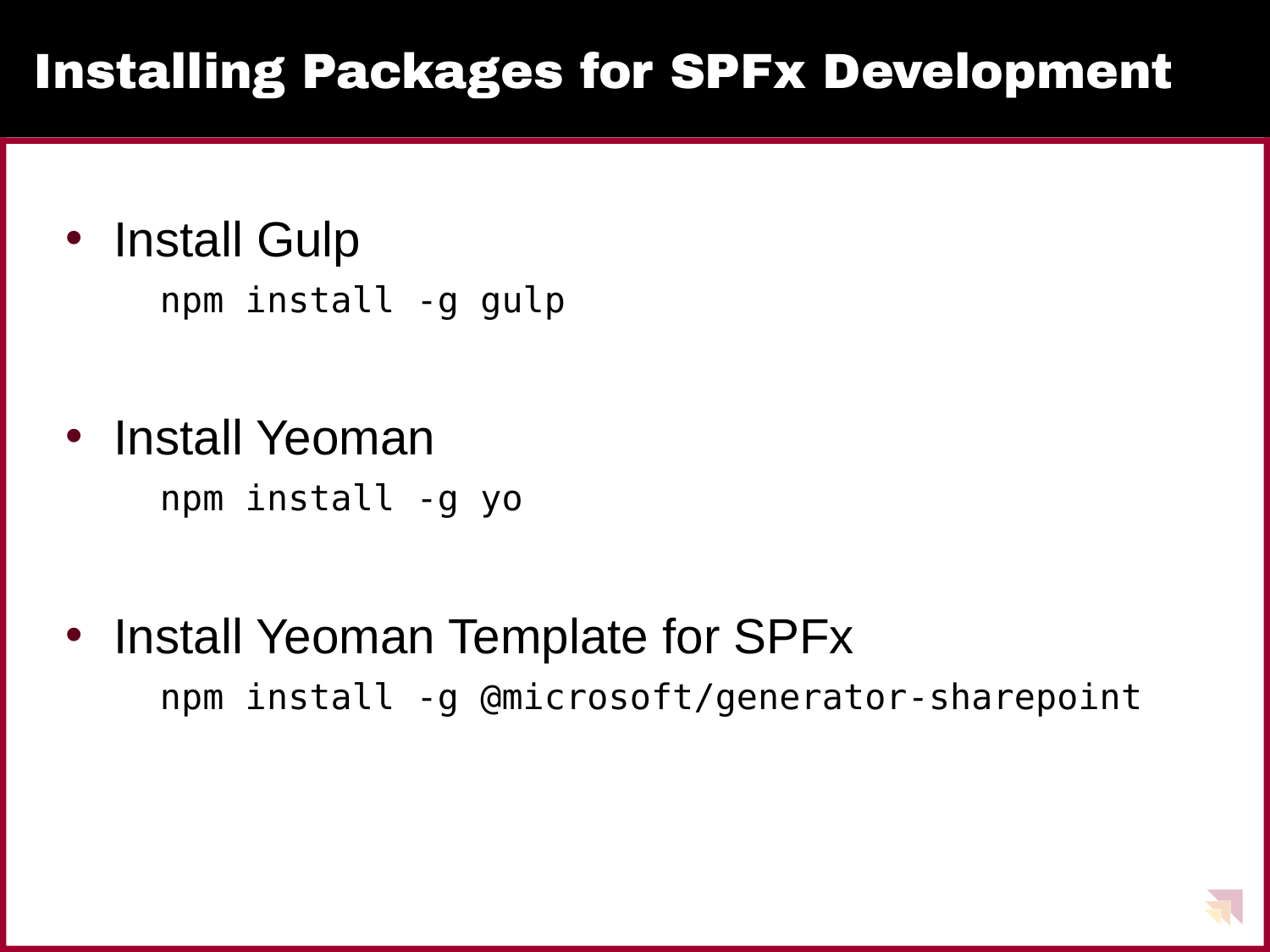

# Installing Packages for SPFx Development
Install Gulp
npm install -g gulp

Install Yeoman
npm install -g yo

Install Yeoman Template for SPFx
npm install -g @microsoft/generator-sharepoint